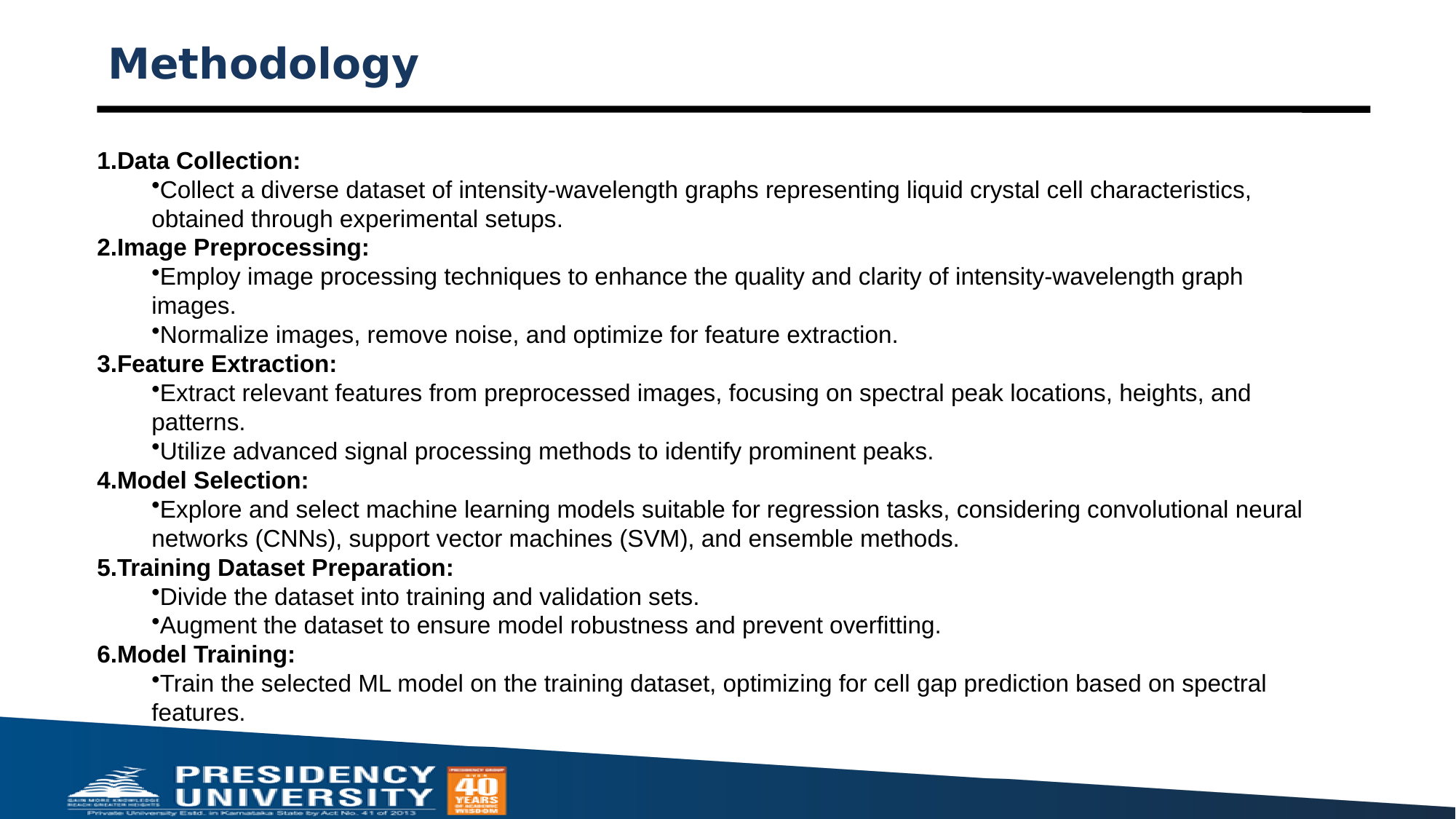

# Methodology
Data Collection:
Collect a diverse dataset of intensity-wavelength graphs representing liquid crystal cell characteristics, obtained through experimental setups.
Image Preprocessing:
Employ image processing techniques to enhance the quality and clarity of intensity-wavelength graph images.
Normalize images, remove noise, and optimize for feature extraction.
Feature Extraction:
Extract relevant features from preprocessed images, focusing on spectral peak locations, heights, and patterns.
Utilize advanced signal processing methods to identify prominent peaks.
Model Selection:
Explore and select machine learning models suitable for regression tasks, considering convolutional neural networks (CNNs), support vector machines (SVM), and ensemble methods.
Training Dataset Preparation:
Divide the dataset into training and validation sets.
Augment the dataset to ensure model robustness and prevent overfitting.
Model Training:
Train the selected ML model on the training dataset, optimizing for cell gap prediction based on spectral features.